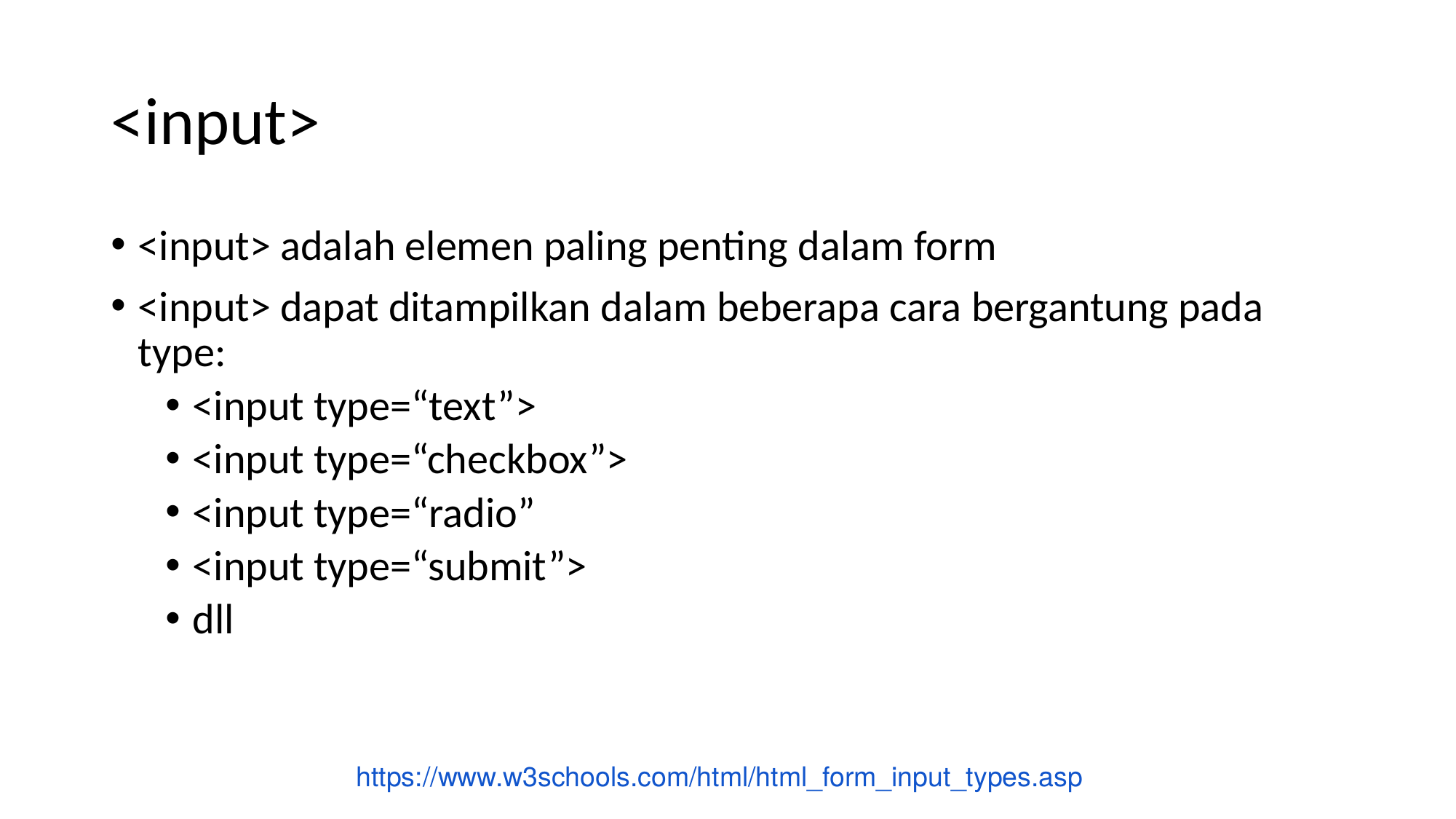

# <input>
<input> adalah elemen paling penting dalam form
<input> dapat ditampilkan dalam beberapa cara bergantung pada type:
<input type=“text”>
<input type=“checkbox”>
<input type=“radio”
<input type=“submit”>
dll
https://www.w3schools.com/html/html_form_input_types.asp